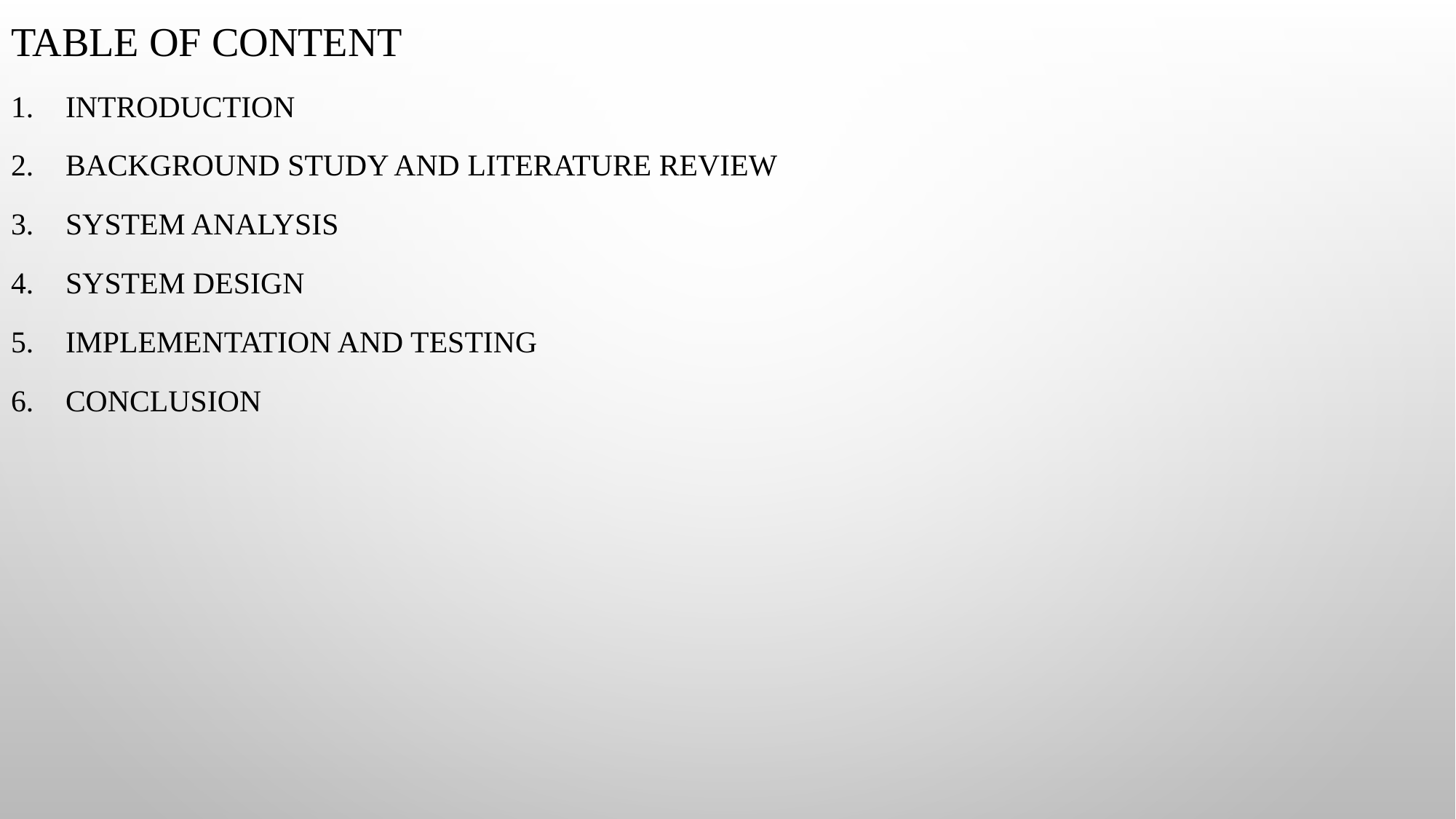

Table of content
Introduction
Background study and literature review
System analysis
System design
Implementation and testing
Conclusion